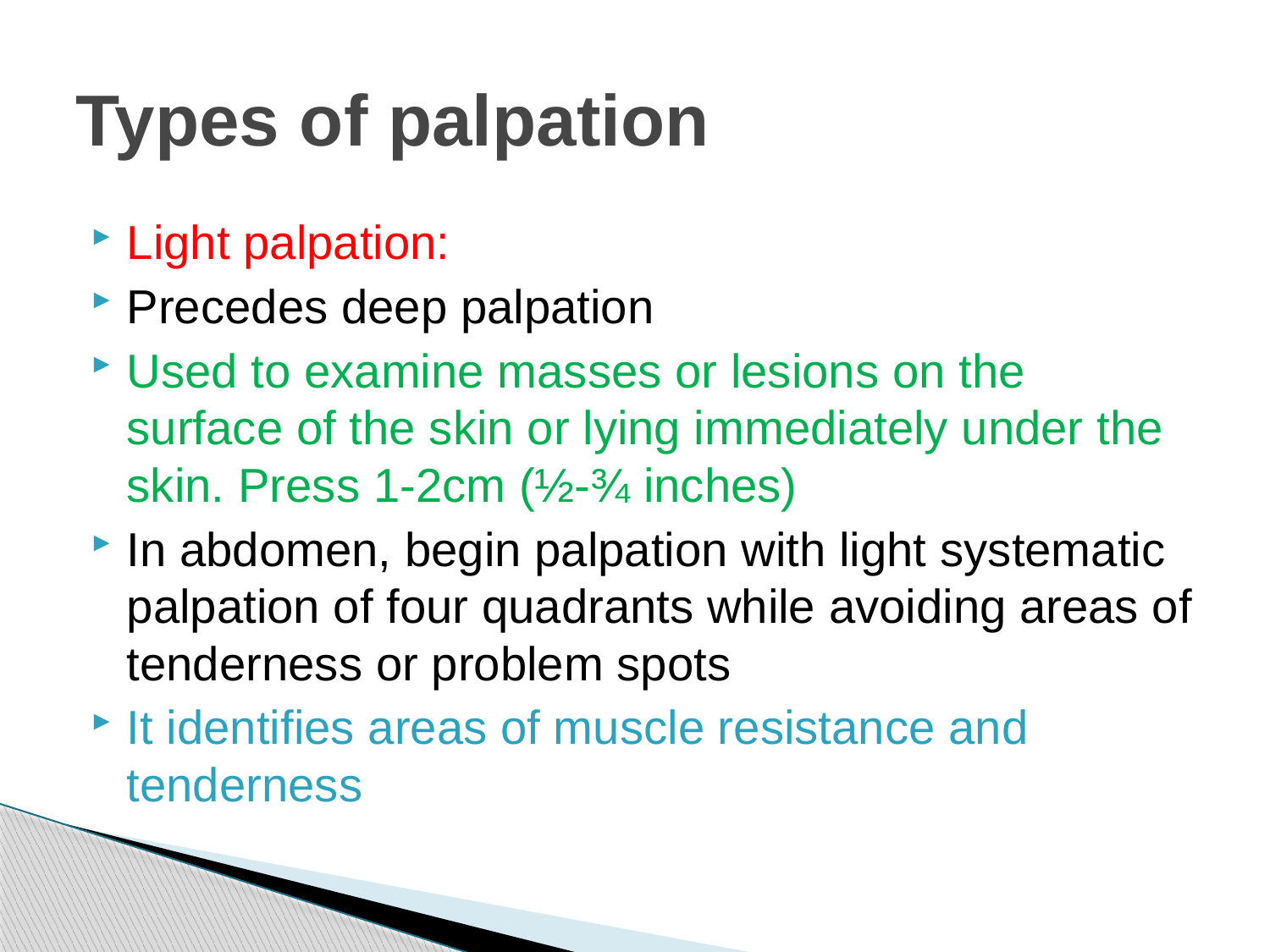

# Types of palpation
Light palpation:
Precedes deep palpation
Used to examine masses or lesions on the surface of the skin or lying immediately under the skin. Press 1-2cm (½-¾ inches)
In abdomen, begin palpation with light systematic palpation of four quadrants while avoiding areas of tenderness or problem spots
It identifies areas of muscle resistance and tenderness